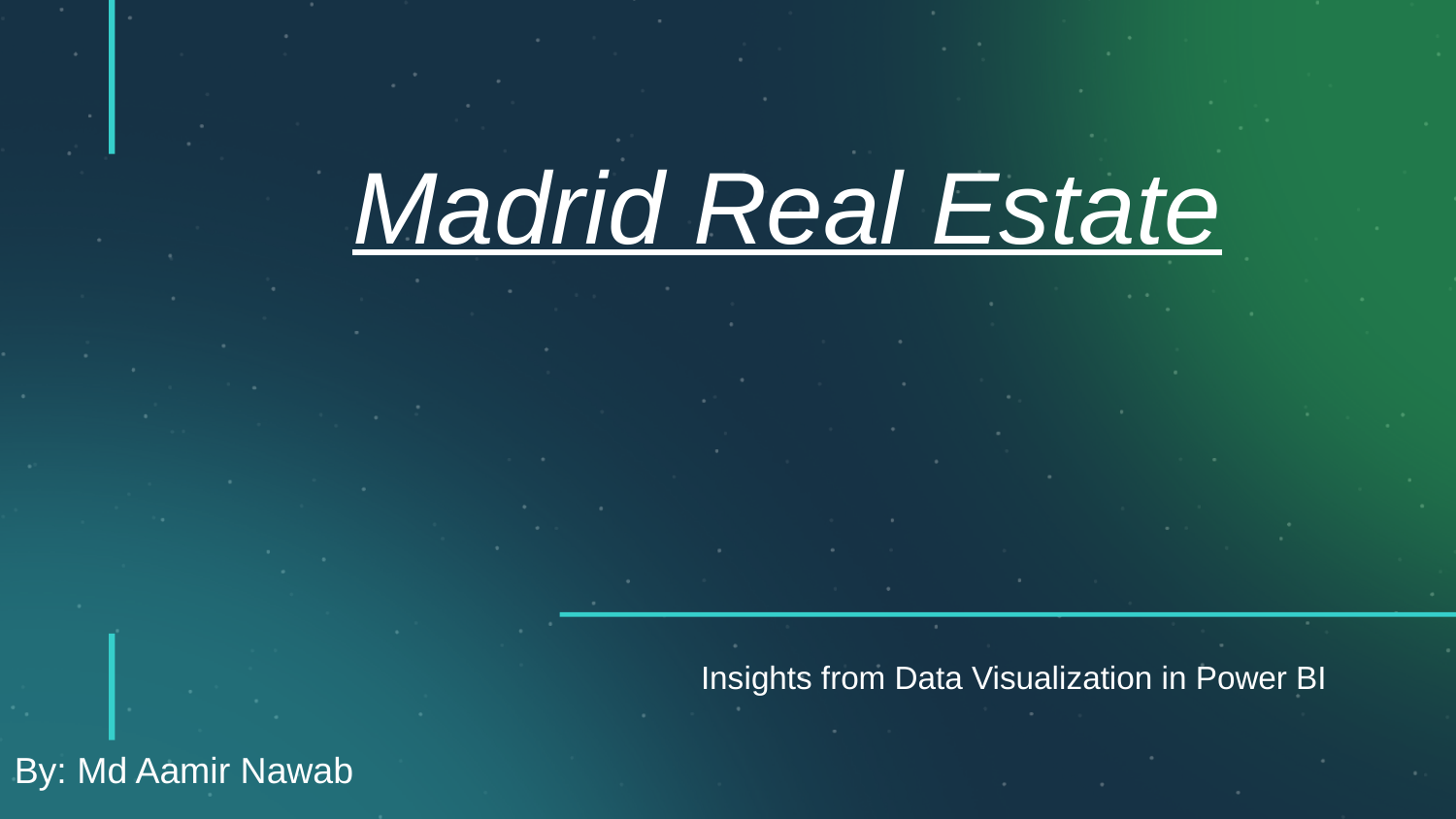

# Madrid Real Estate
Insights from Data Visualization in Power BI
By: Md Aamir Nawab